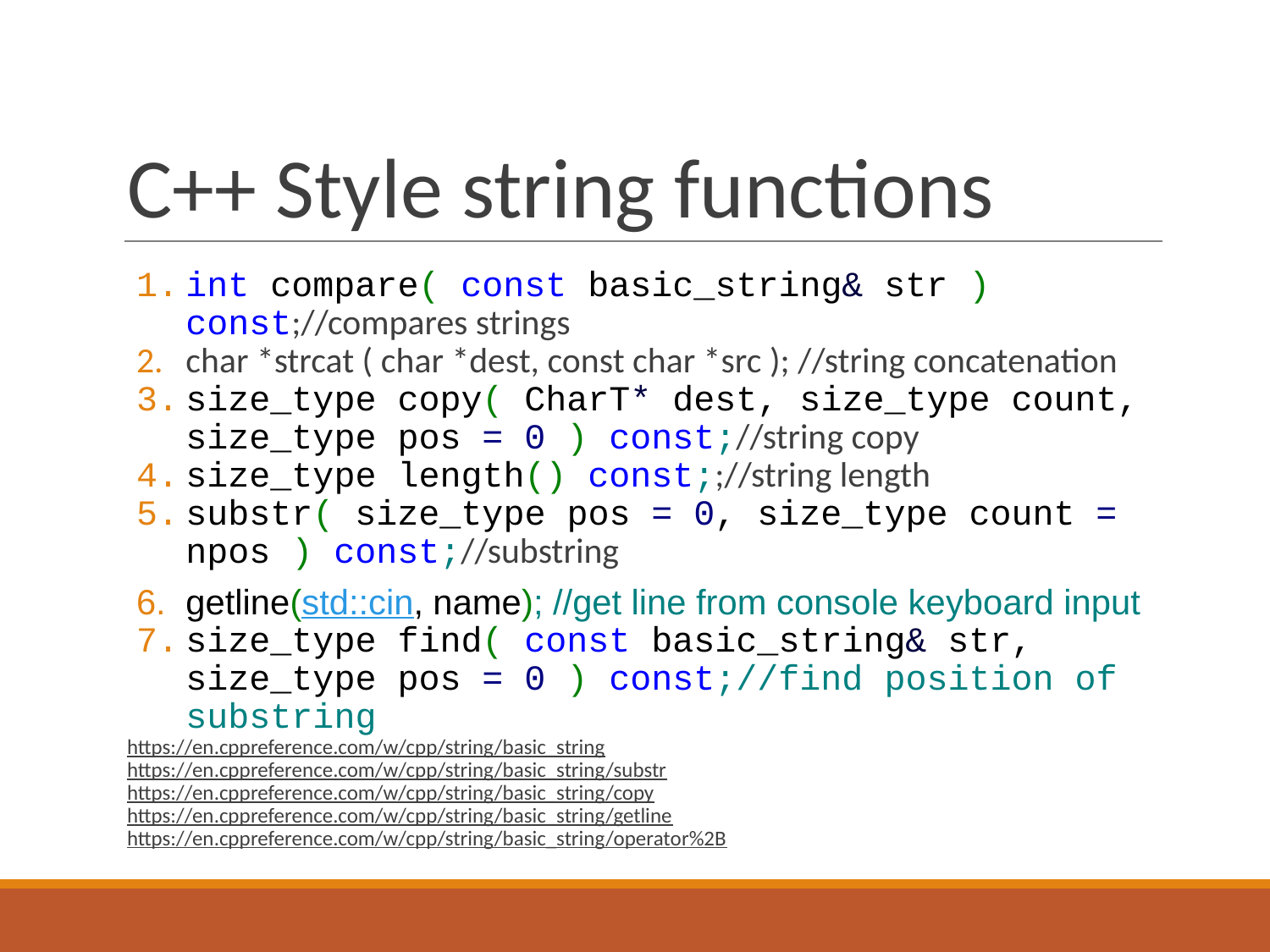

# C++ Style string functions
int compare( const basic_string& str ) const;//compares strings
char *strcat ( char *dest, const char *src ); //string concatenation
size_type copy( CharT* dest, size_type count, size_type pos = 0 ) const;//string copy
size_type length() const;;//string length
substr( size_type pos = 0, size_type count = npos ) const;//substring
getline(std::cin, name); //get line from console keyboard input
size_type find( const basic_string& str, size_type pos = 0 ) const;//find position of substring
https://en.cppreference.com/w/cpp/string/basic_string
https://en.cppreference.com/w/cpp/string/basic_string/substr
https://en.cppreference.com/w/cpp/string/basic_string/copy
https://en.cppreference.com/w/cpp/string/basic_string/getline
https://en.cppreference.com/w/cpp/string/basic_string/operator%2B